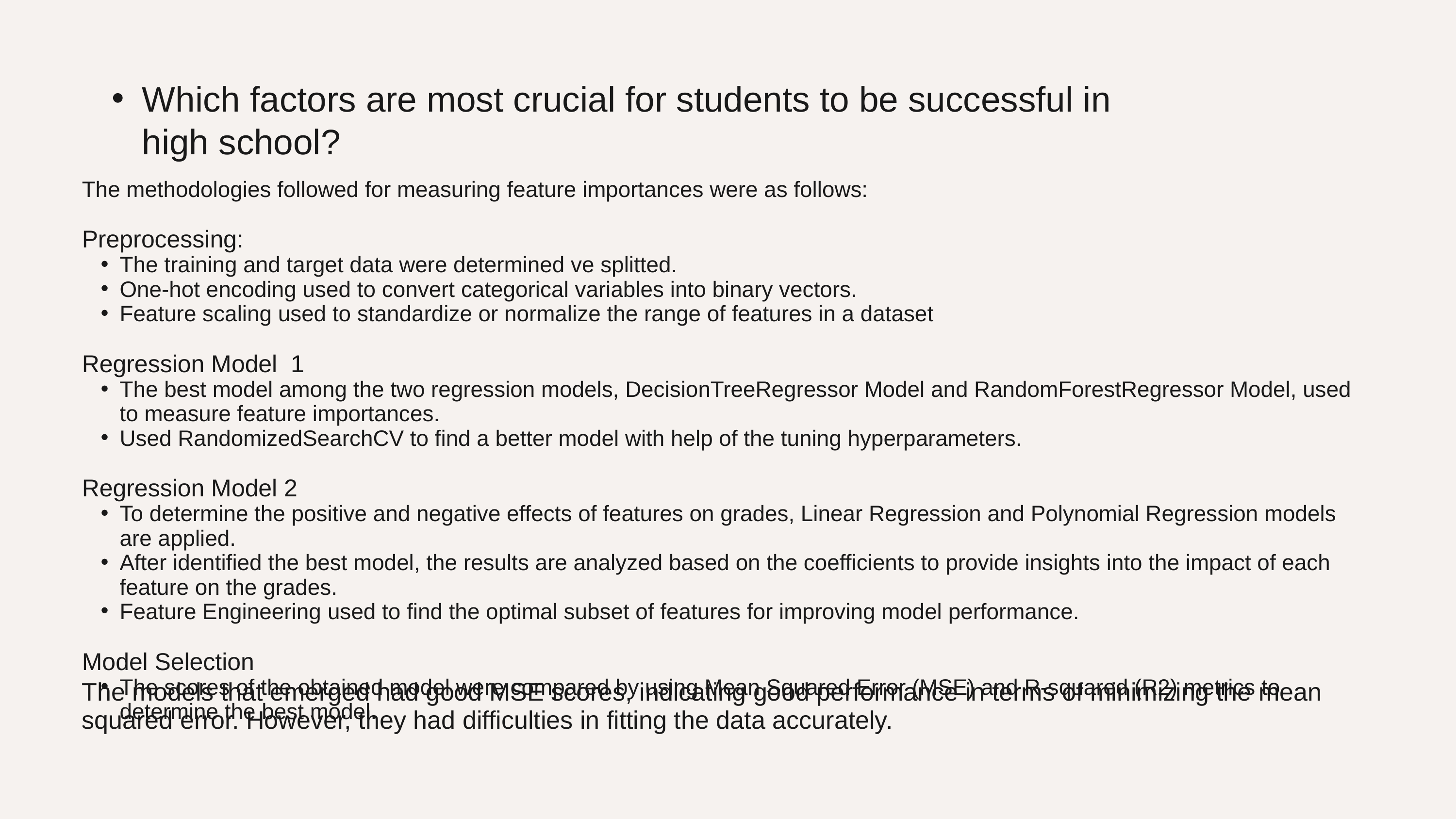

Which factors are most crucial for students to be successful in high school?
The methodologies followed for measuring feature importances were as follows:

Preprocessing:
The training and target data were determined ve splitted.
One-hot encoding used to convert categorical variables into binary vectors.
Feature scaling used to standardize or normalize the range of features in a dataset

Regression Model  1
The best model among the two regression models, DecisionTreeRegressor Model and RandomForestRegressor Model, used to measure feature importances.
Used RandomizedSearchCV to find a better model with help of the tuning hyperparameters.

Regression Model 2
To determine the positive and negative effects of features on grades, Linear Regression and Polynomial Regression models are applied.
After identified the best model, the results are analyzed based on the coefficients to provide insights into the impact of each feature on the grades.
Feature Engineering used to find the optimal subset of features for improving model performance.

Model Selection
The scores of the obtained model were compared by using Mean Squared Error (MSE) and R-squared (R2) metrics to determine the best model.

The models that emerged had good MSE scores, indicating good performance in terms of minimizing the mean squared error. However, they had difficulties in fitting the data accurately.